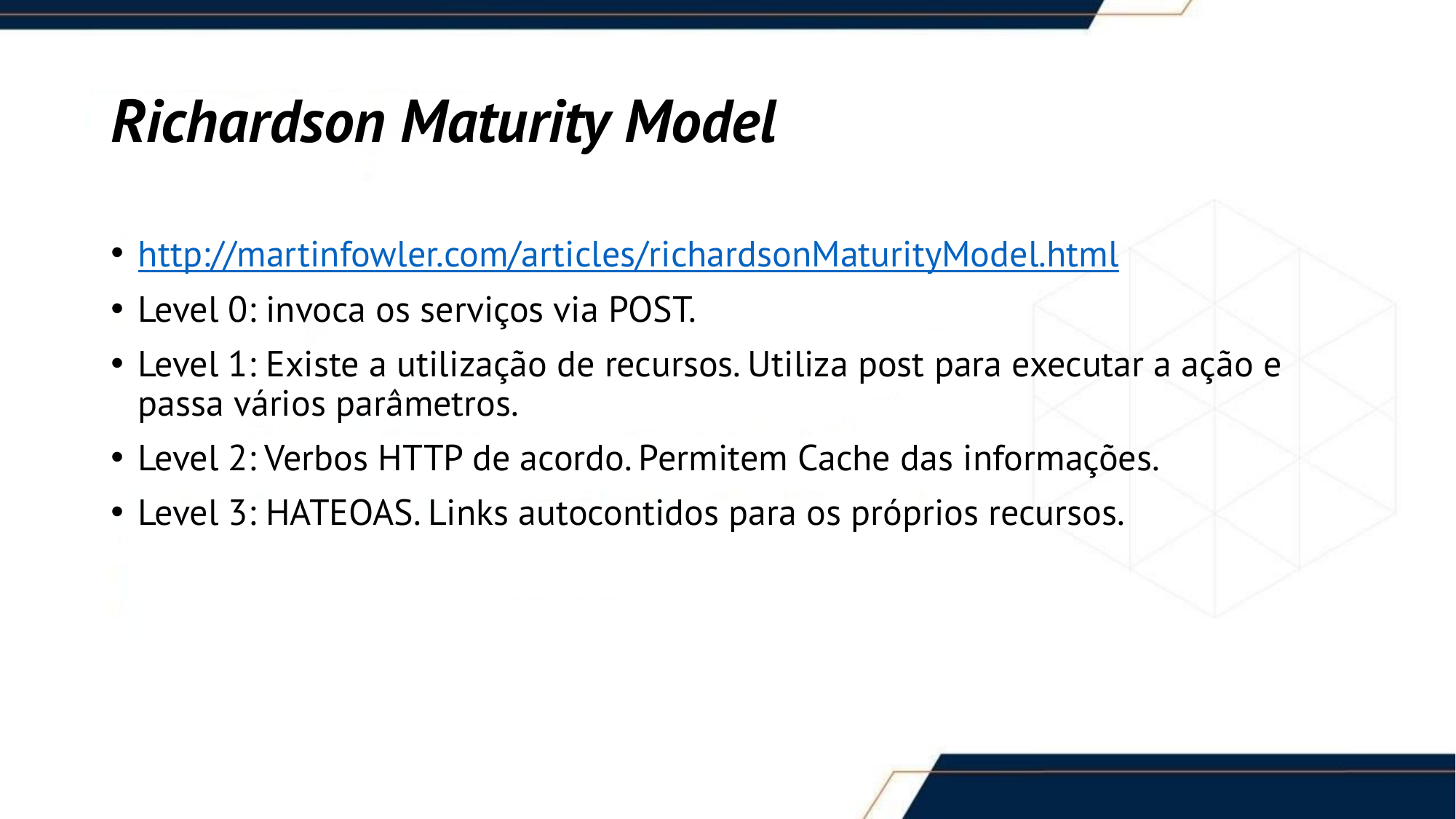

# Richardson Maturity Model
http://martinfowler.com/articles/richardsonMaturityModel.html
Level 0: invoca os serviços via POST.
Level 1: Existe a utilização de recursos. Utiliza post para executar a ação e passa vários parâmetros.
Level 2: Verbos HTTP de acordo. Permitem Cache das informações.
Level 3: HATEOAS. Links autocontidos para os próprios recursos.